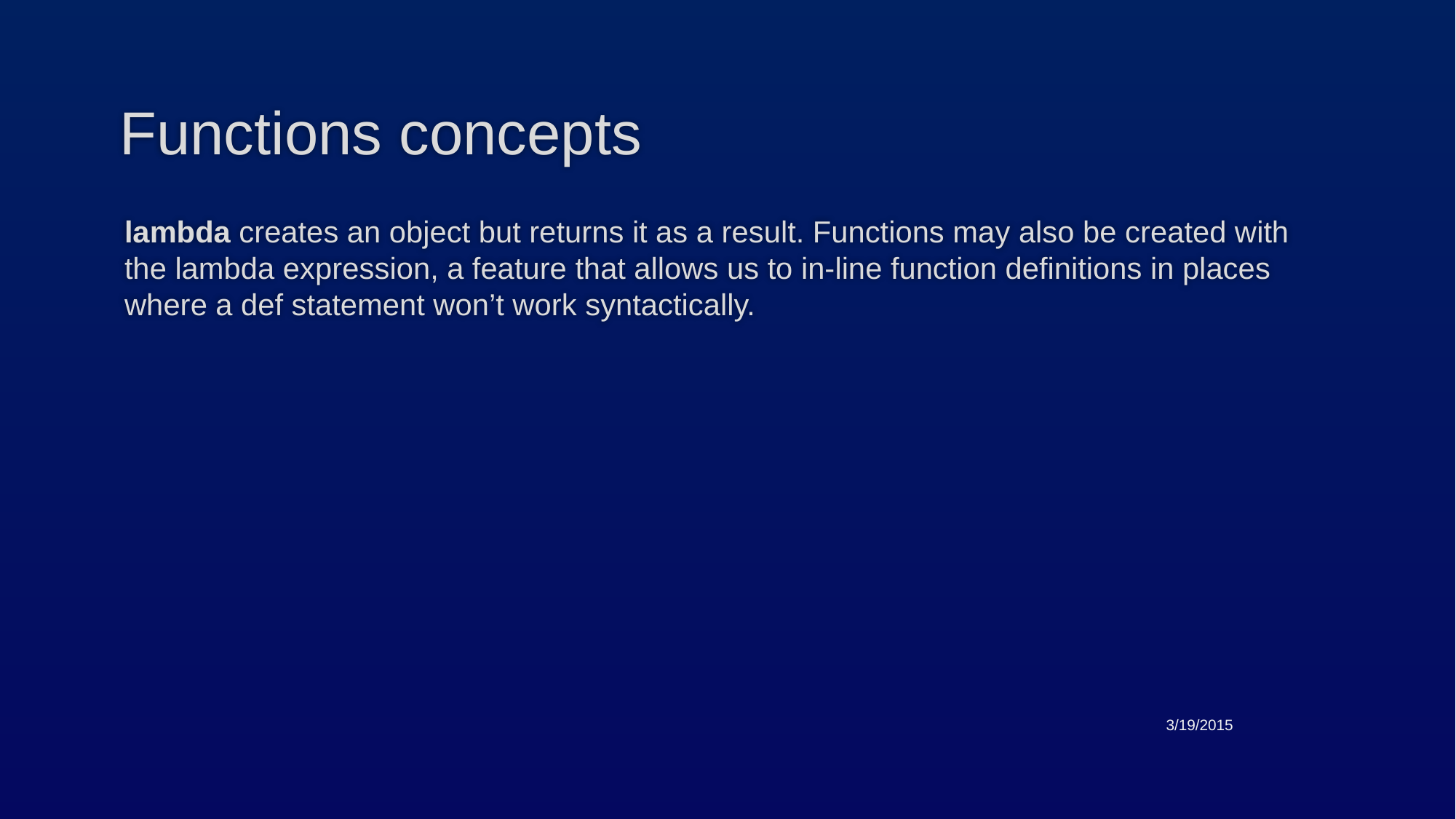

# Functions concepts
lambda creates an object but returns it as a result. Functions may also be created with the lambda expression, a feature that allows us to in-line function definitions in places where a def statement won’t work syntactically.
3/19/2015